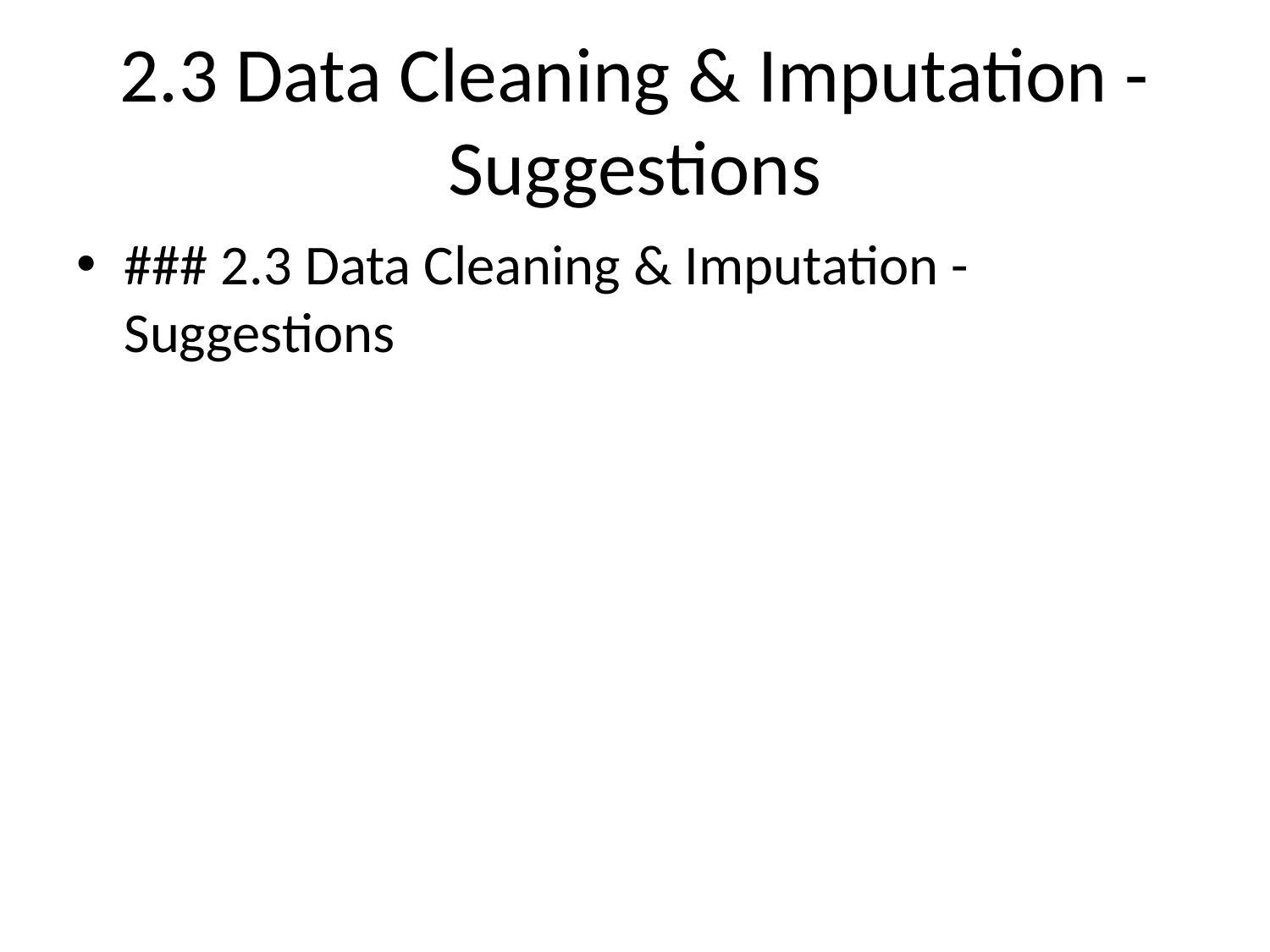

# 2.3 Data Cleaning & Imputation - Suggestions
### 2.3 Data Cleaning & Imputation - Suggestions